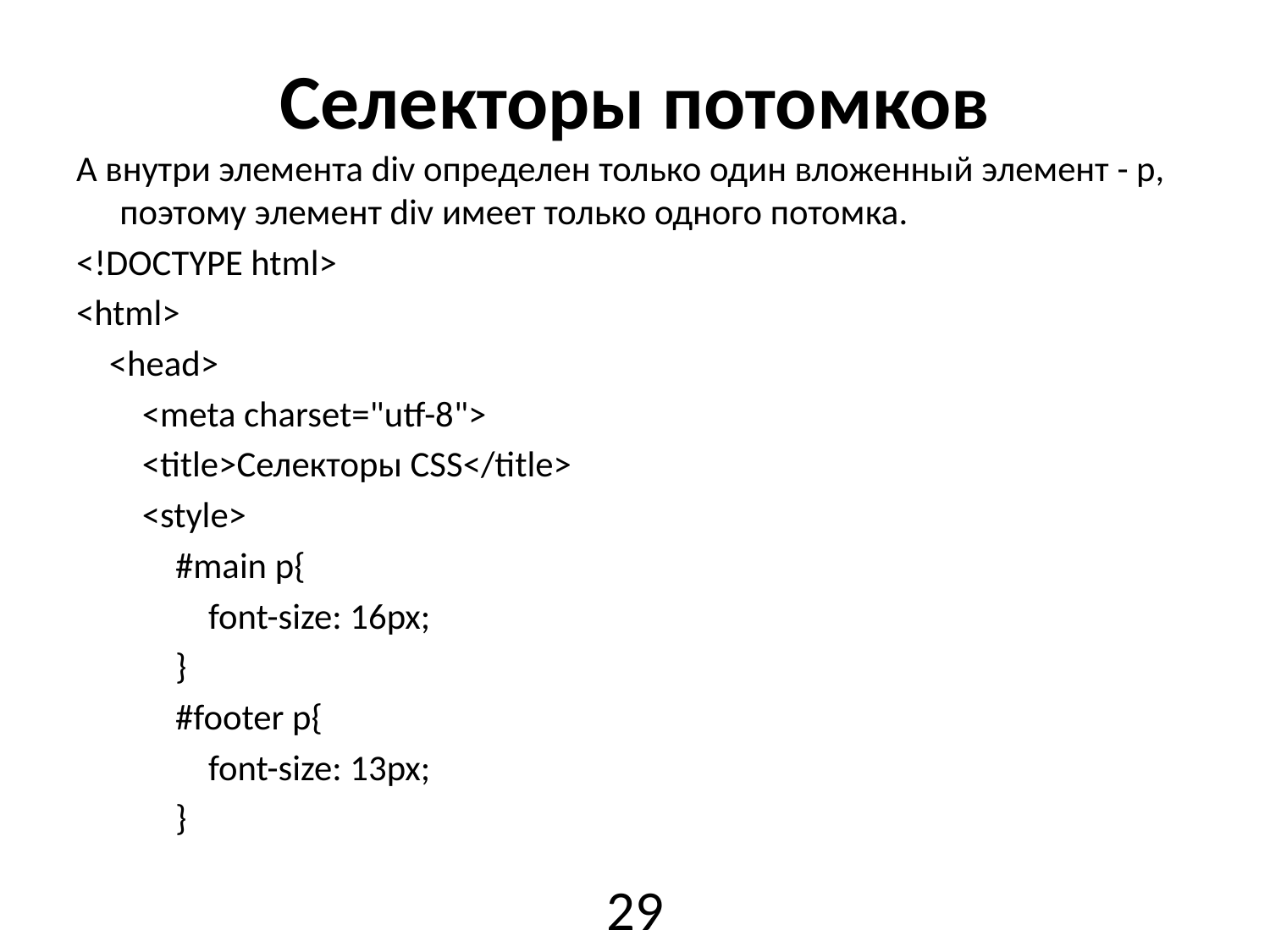

# Селекторы потомков
А внутри элемента div определен только один вложенный элемент - p, поэтому элемент div имеет только одного потомка.
<!DOCTYPE html>
<html>
    <head>
        <meta charset="utf-8">
        <title>Селекторы CSS</title>
        <style>
            #main p{
                font-size: 16px;
            }
            #footer p{
                font-size: 13px;
            }

29